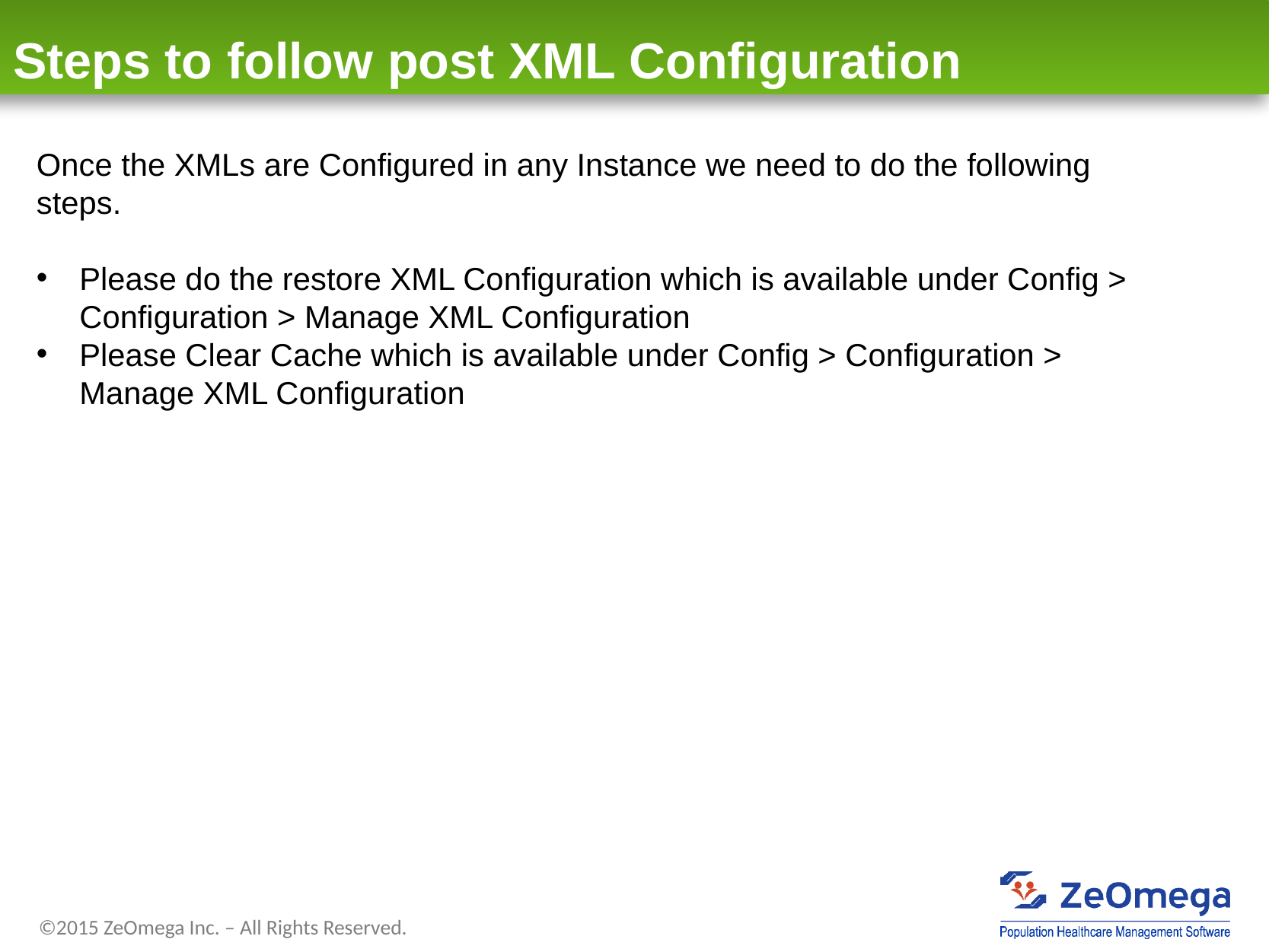

# Steps to follow post XML Configuration

Once the XMLs are Configured in any Instance we need to do the following steps.

Please do the restore XML Configuration which is available under Config > Configuration > Manage XML Configuration
Please Clear Cache which is available under Config > Configuration > Manage XML Configuration